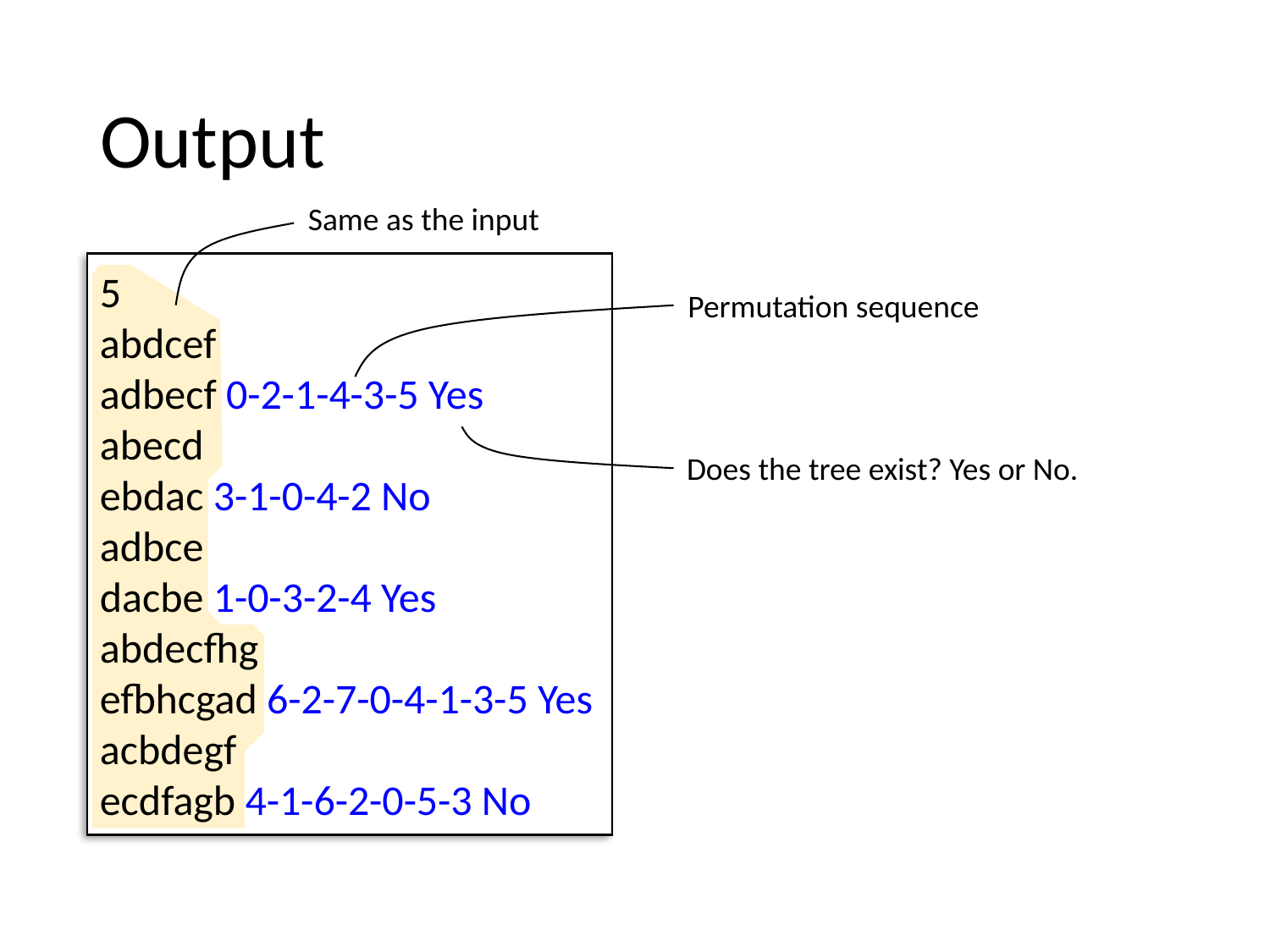

# Output
Same as the input

5
abdcef
adbecf 0-2-1-4-3-5 Yes
abecd
ebdac 3-1-0-4-2 No
adbce
dacbe 1-0-3-2-4 Yes
abdecfhg
efbhcgad 6-2-7-0-4-1-3-5 Yes
acbdegf
ecdfagb 4-1-6-2-0-5-3 No

Permutation sequence

Does the tree exist? Yes or No.